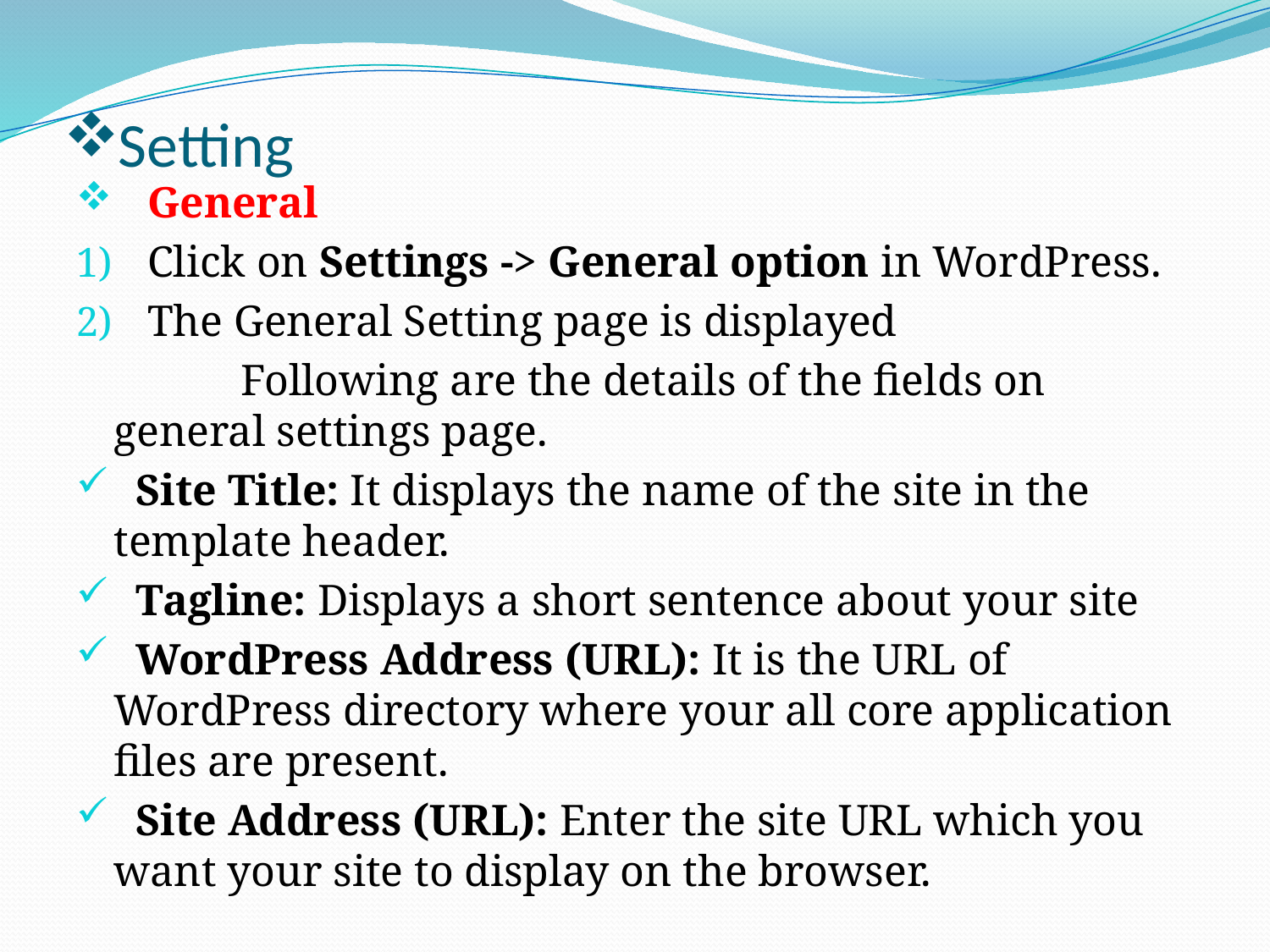

# Setting
General
Click on Settings -> General option in WordPress.
The General Setting page is displayed
		Following are the details of the fields on general settings page.
  Site Title: It displays the name of the site in the template header.
  Tagline: Displays a short sentence about your site
  WordPress Address (URL): It is the URL of WordPress directory where your all core application files are present.
  Site Address (URL): Enter the site URL which you want your site to display on the browser.